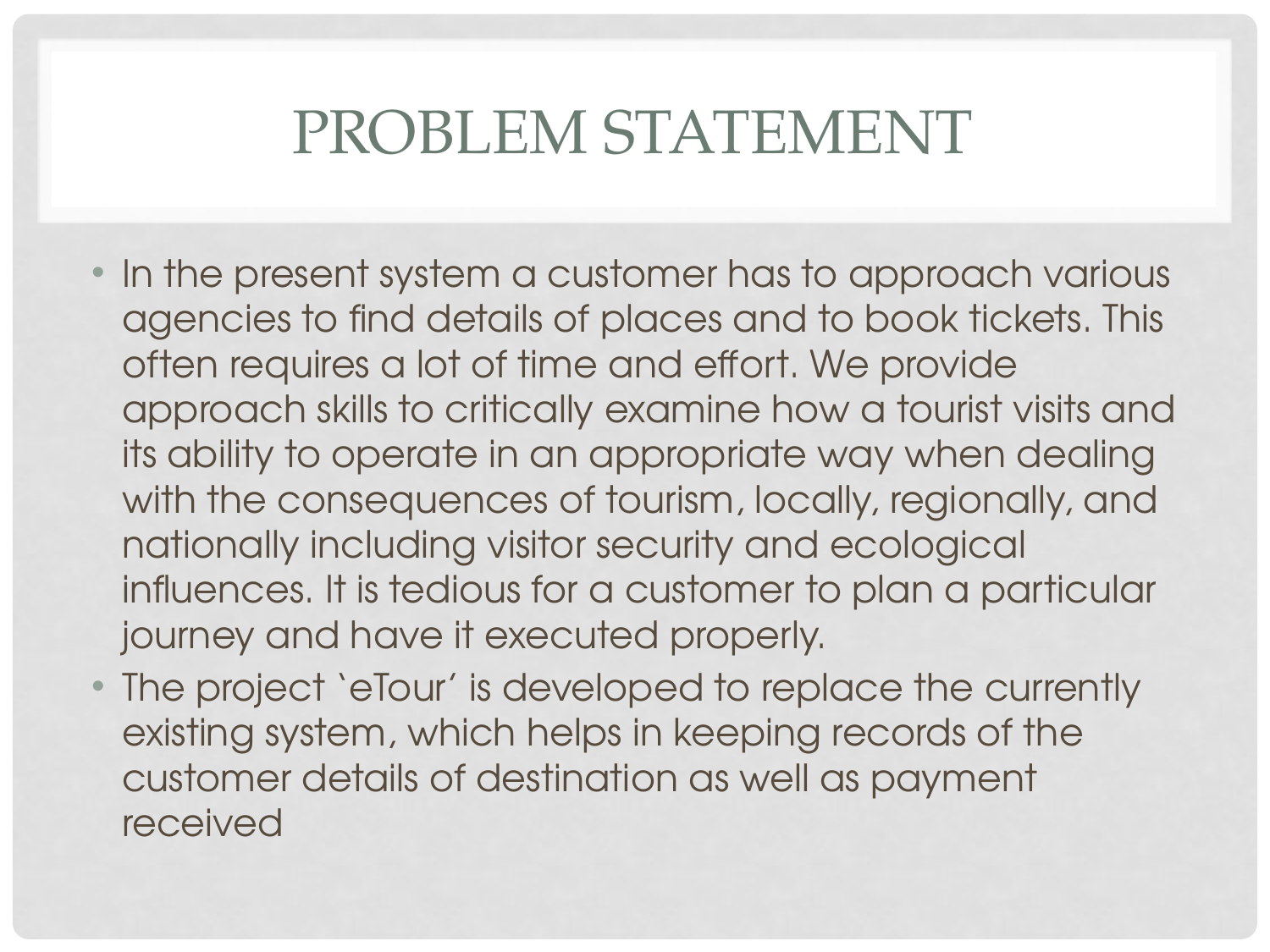

# Problem Statement
In the present system a customer has to approach various agencies to find details of places and to book tickets. This often requires a lot of time and effort. We provide approach skills to critically examine how a tourist visits and its ability to operate in an appropriate way when dealing with the consequences of tourism, locally, regionally, and nationally including visitor security and ecological influences. It is tedious for a customer to plan a particular journey and have it executed properly.
The project ‘eTour’ is developed to replace the currently existing system, which helps in keeping records of the customer details of destination as well as payment received